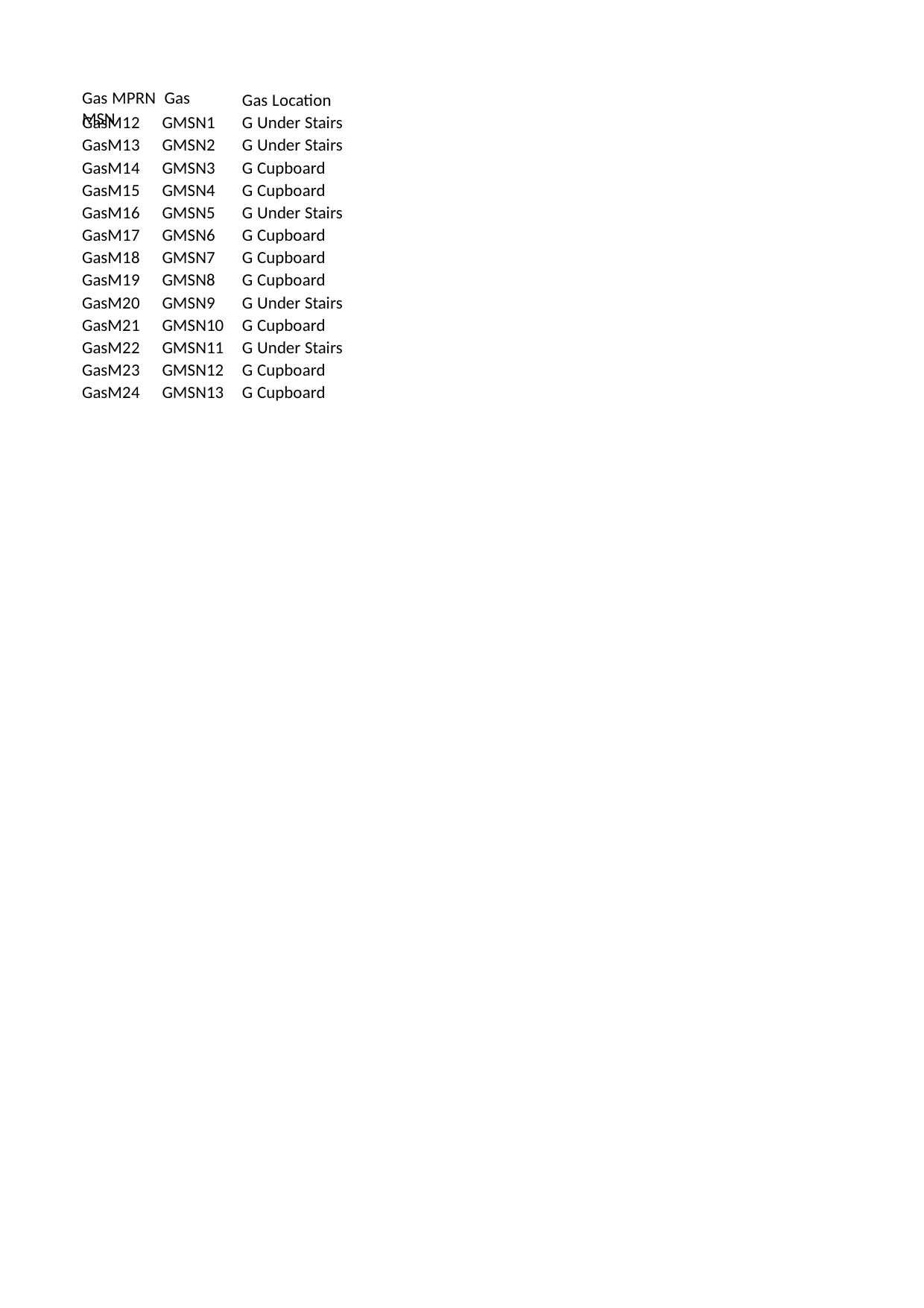

Gas MPRN  Gas MSN
Gas Location G Under Stairs G Under Stairs G Cupboard
G Cupboard
G Under Stairs G Cupboard
G Cupboard G Cupboard
G Under Stairs G Cupboard
G Under Stairs G Cupboard
G Cupboard
GasM12 GasM13 GasM14 GasM15 GasM16 GasM17 GasM18 GasM19 GasM20 GasM21 GasM22 GasM23 GasM24
GMSN1 GMSN2 GMSN3 GMSN4 GMSN5 GMSN6 GMSN7 GMSN8 GMSN9 GMSN10 GMSN11 GMSN12 GMSN13